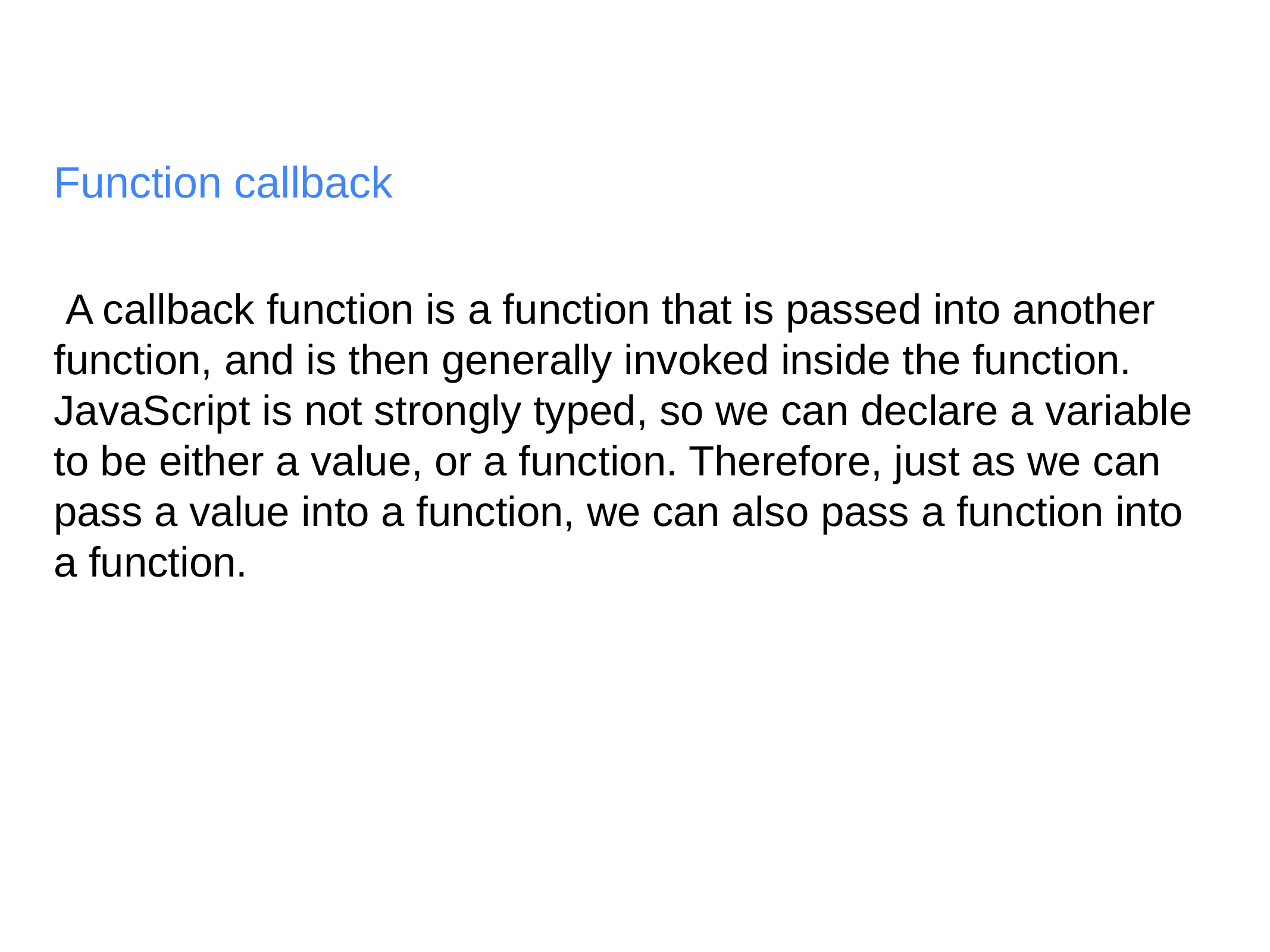

# Function callback
 A callback function is a function that is passed into another function, and is then generally invoked inside the function. JavaScript is not strongly typed, so we can declare a variable to be either a value, or a function. Therefore, just as we can pass a value into a function, we can also pass a function into a function.